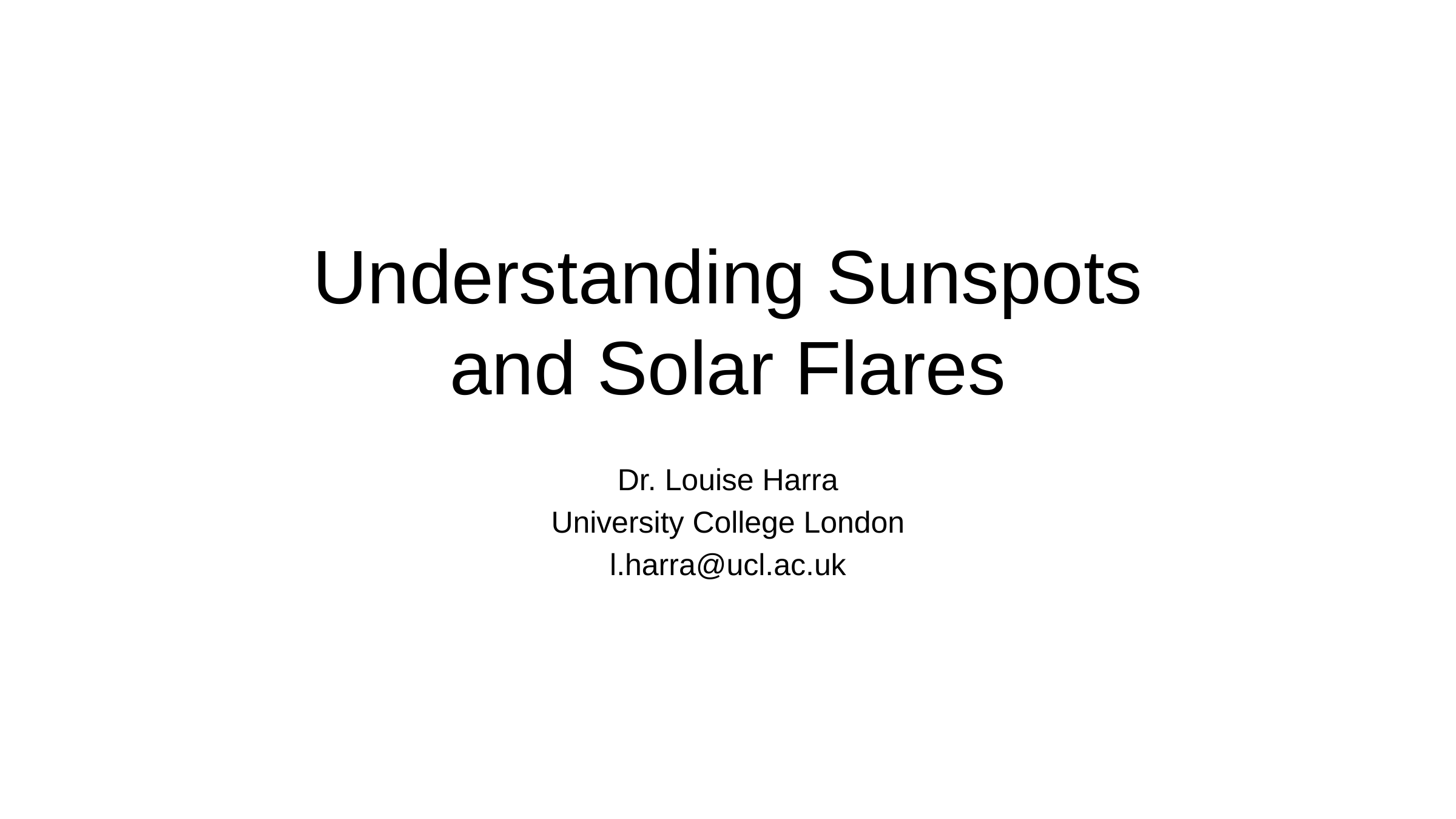

# Understanding Sunspots and Solar Flares
Dr. Louise Harra
University College London
l.harra@ucl.ac.uk